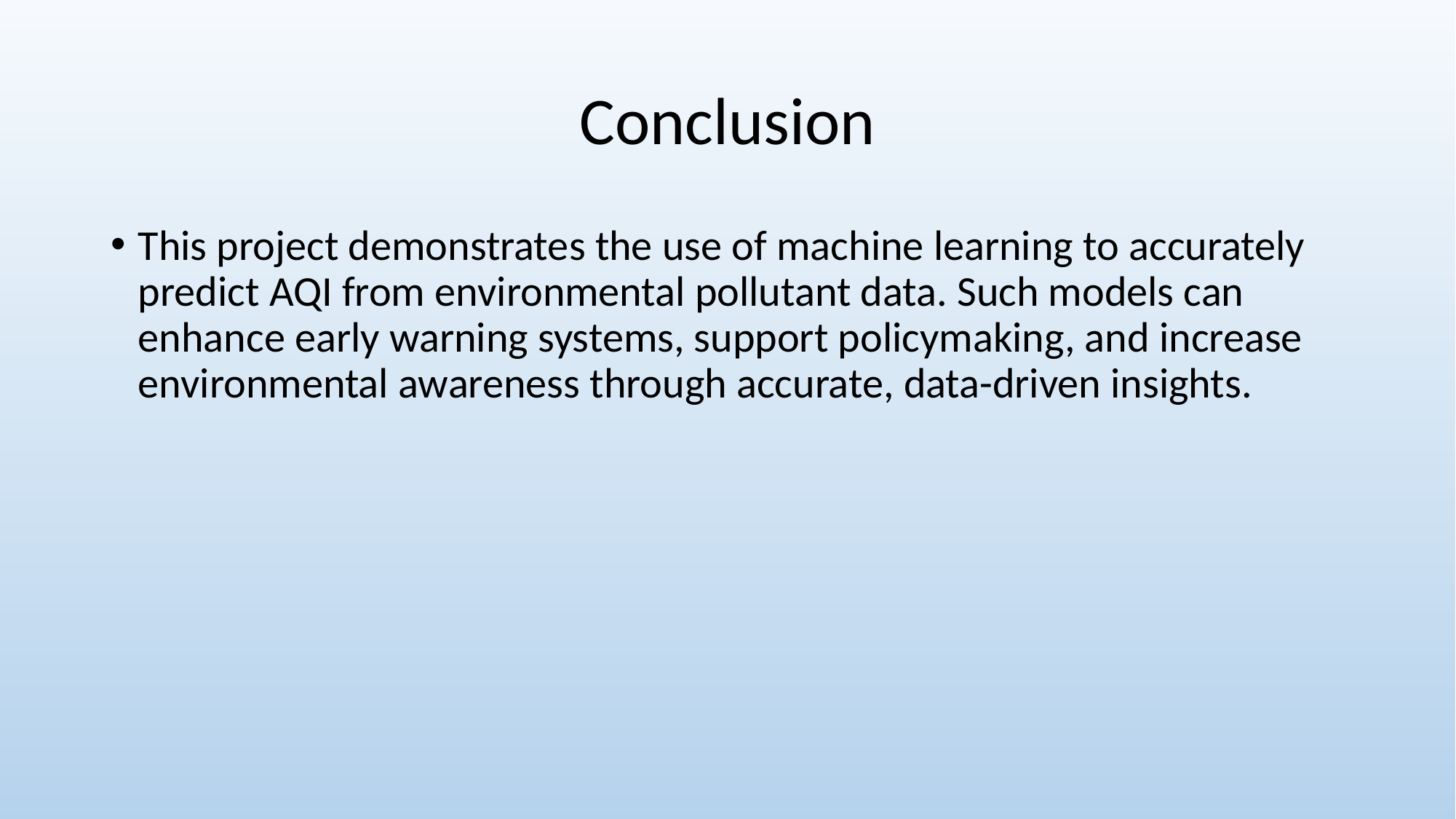

# Conclusion
This project demonstrates the use of machine learning to accurately predict AQI from environmental pollutant data. Such models can enhance early warning systems, support policymaking, and increase environmental awareness through accurate, data-driven insights.